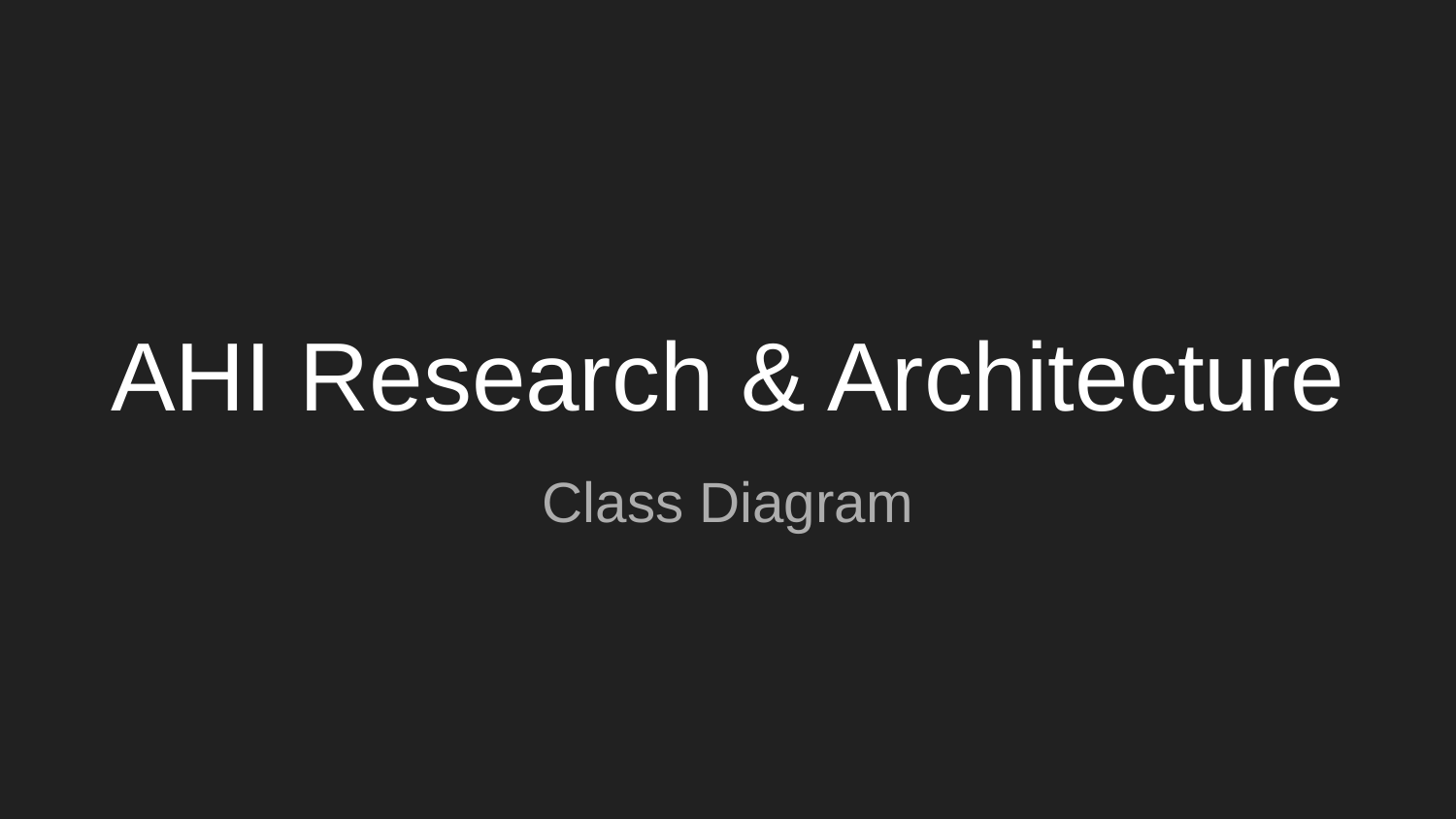

# AHI Research & Architecture
Class Diagram